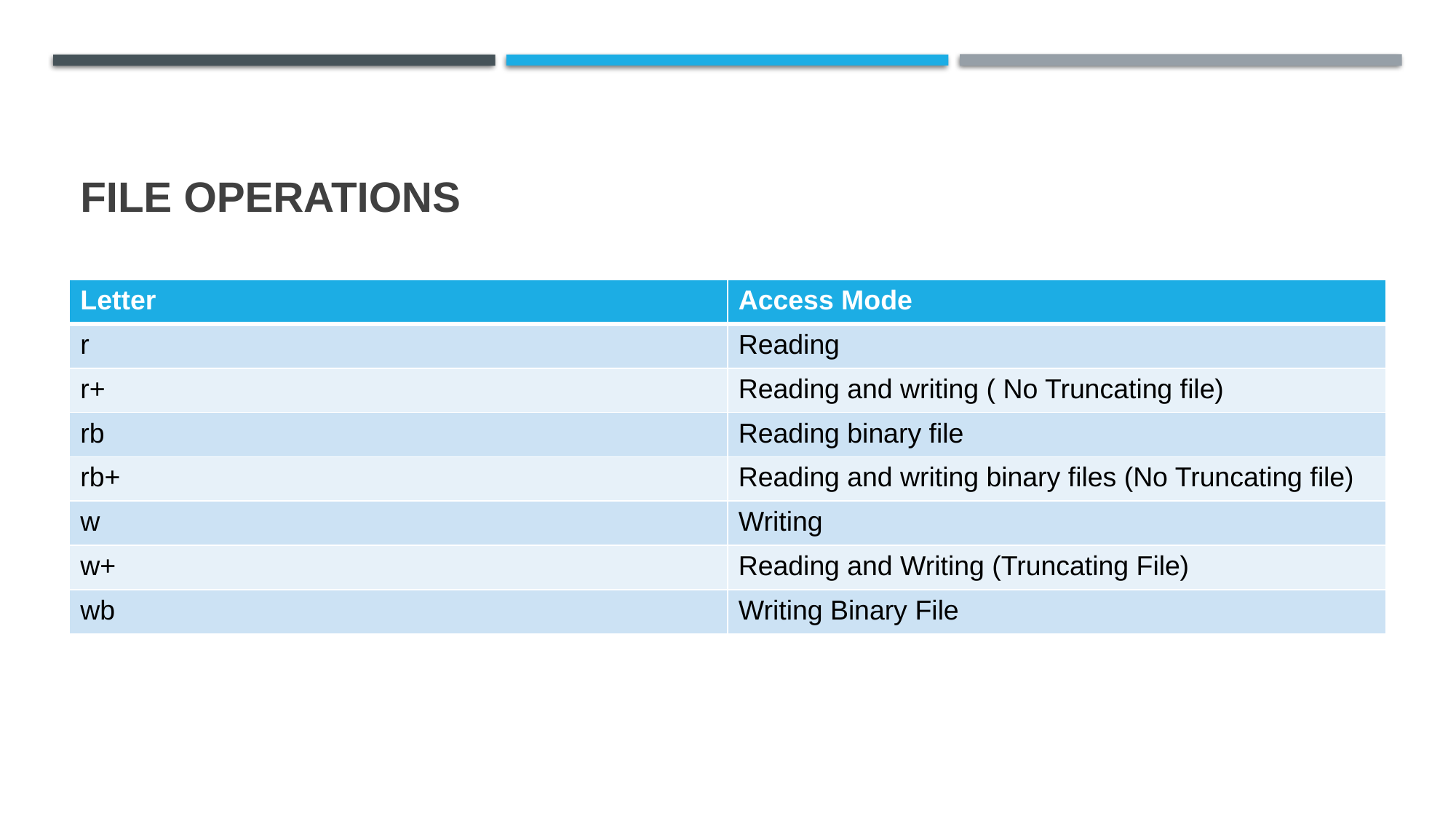

# File operations
| Letter | Access Mode |
| --- | --- |
| r | Reading |
| r+ | Reading and writing ( No Truncating file) |
| rb | Reading binary file |
| rb+ | Reading and writing binary files (No Truncating file) |
| w | Writing |
| w+ | Reading and Writing (Truncating File) |
| wb | Writing Binary File |